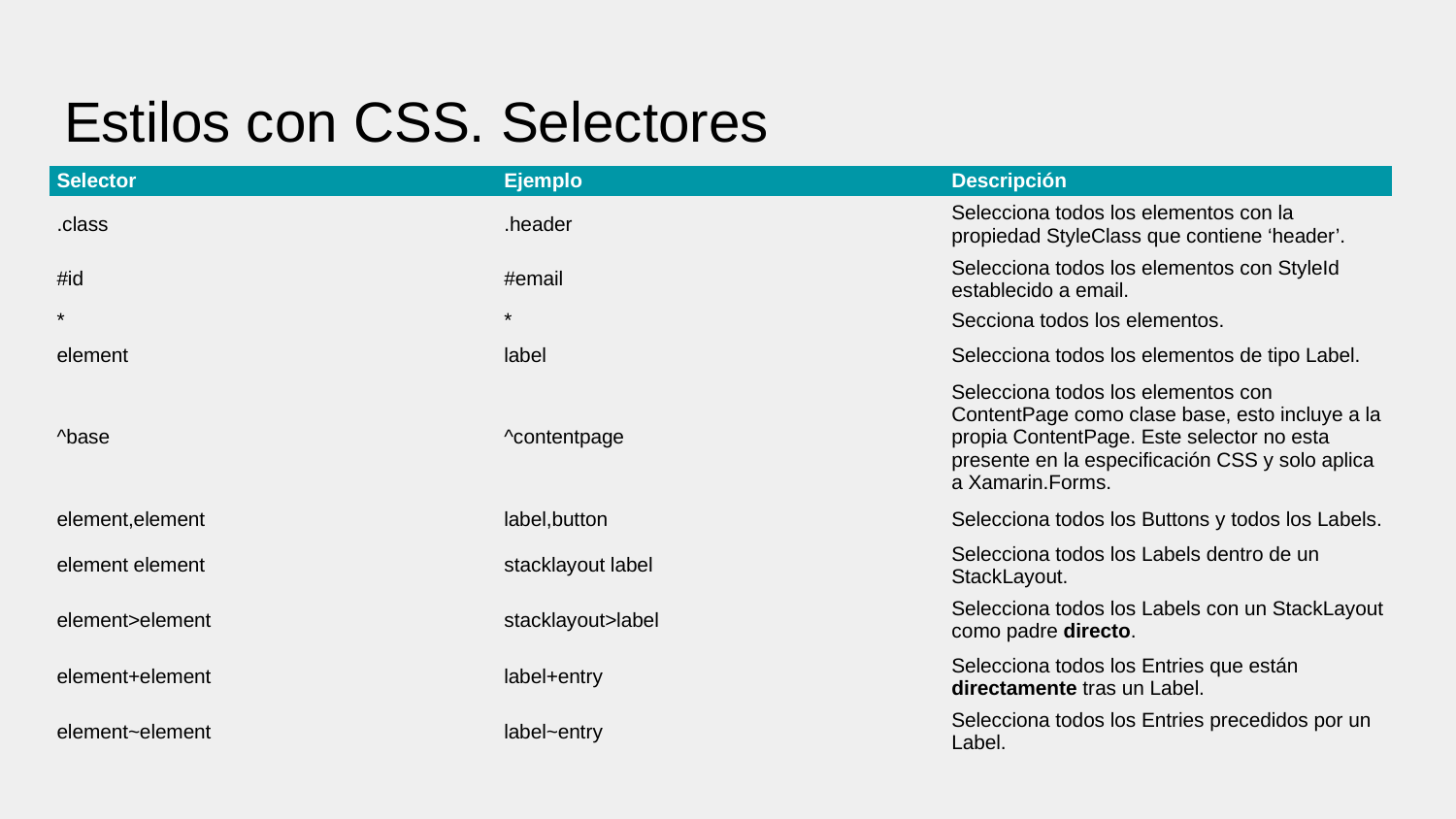

# Estilos con CSS. Selectores
| Selector | Ejemplo | Descripción |
| --- | --- | --- |
| .class | .header | Selecciona todos los elementos con la propiedad StyleClass que contiene ‘header’. |
| #id | #email | Selecciona todos los elementos con StyleId establecido a email. |
| \* | \* | Secciona todos los elementos. |
| element | label | Selecciona todos los elementos de tipo Label. |
| ^base | ^contentpage | Selecciona todos los elementos con ContentPage como clase base, esto incluye a la propia ContentPage. Este selector no esta presente en la especificación CSS y solo aplica a Xamarin.Forms. |
| element,element | label,button | Selecciona todos los Buttons y todos los Labels. |
| element element | stacklayout label | Selecciona todos los Labels dentro de un StackLayout. |
| element>element | stacklayout>label | Selecciona todos los Labels con un StackLayout como padre directo. |
| element+element | label+entry | Selecciona todos los Entries que están directamente tras un Label. |
| element~element | label~entry | Selecciona todos los Entries precedidos por un Label. |